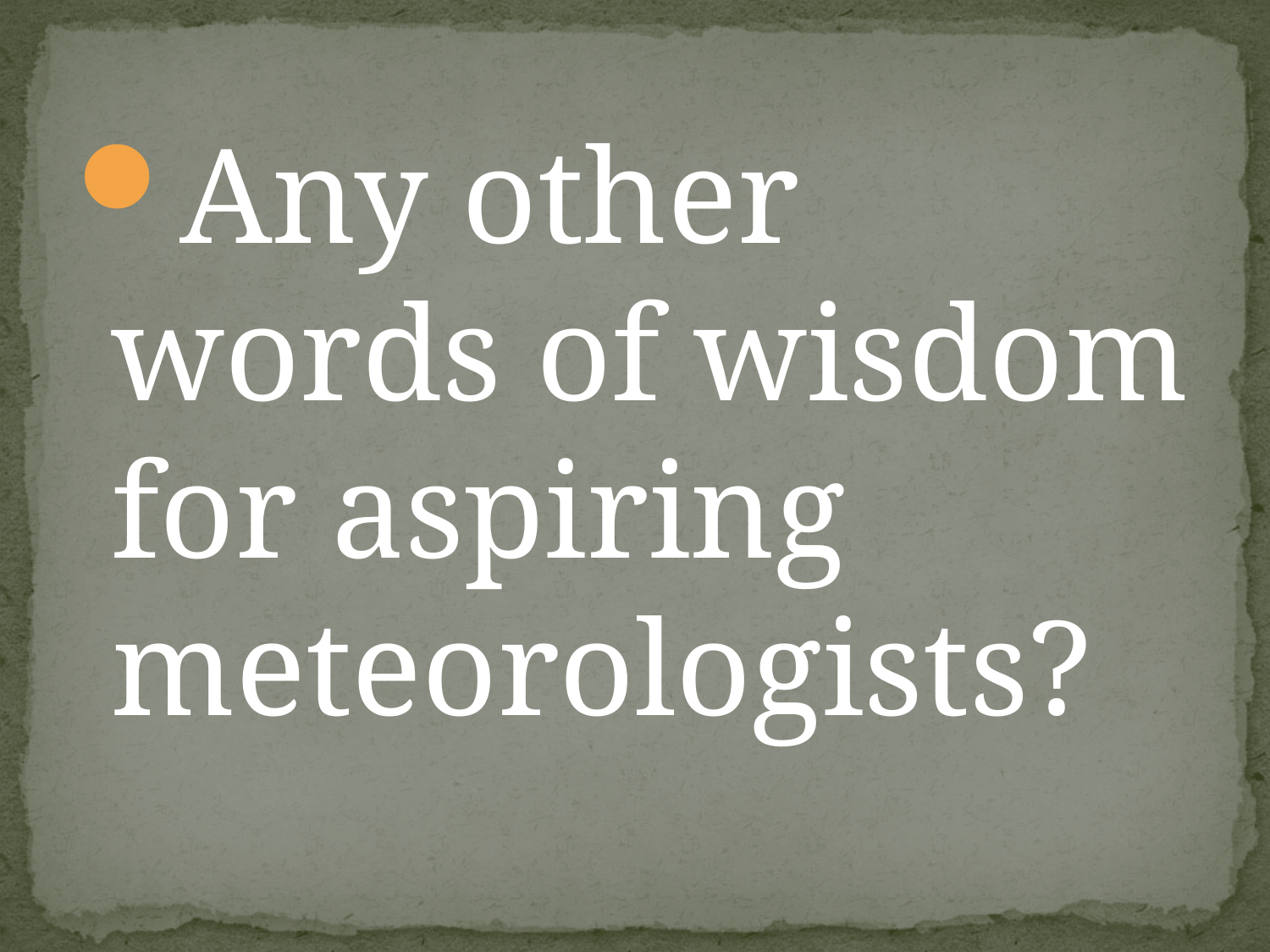

Any other words of wisdom for aspiring meteorologists?